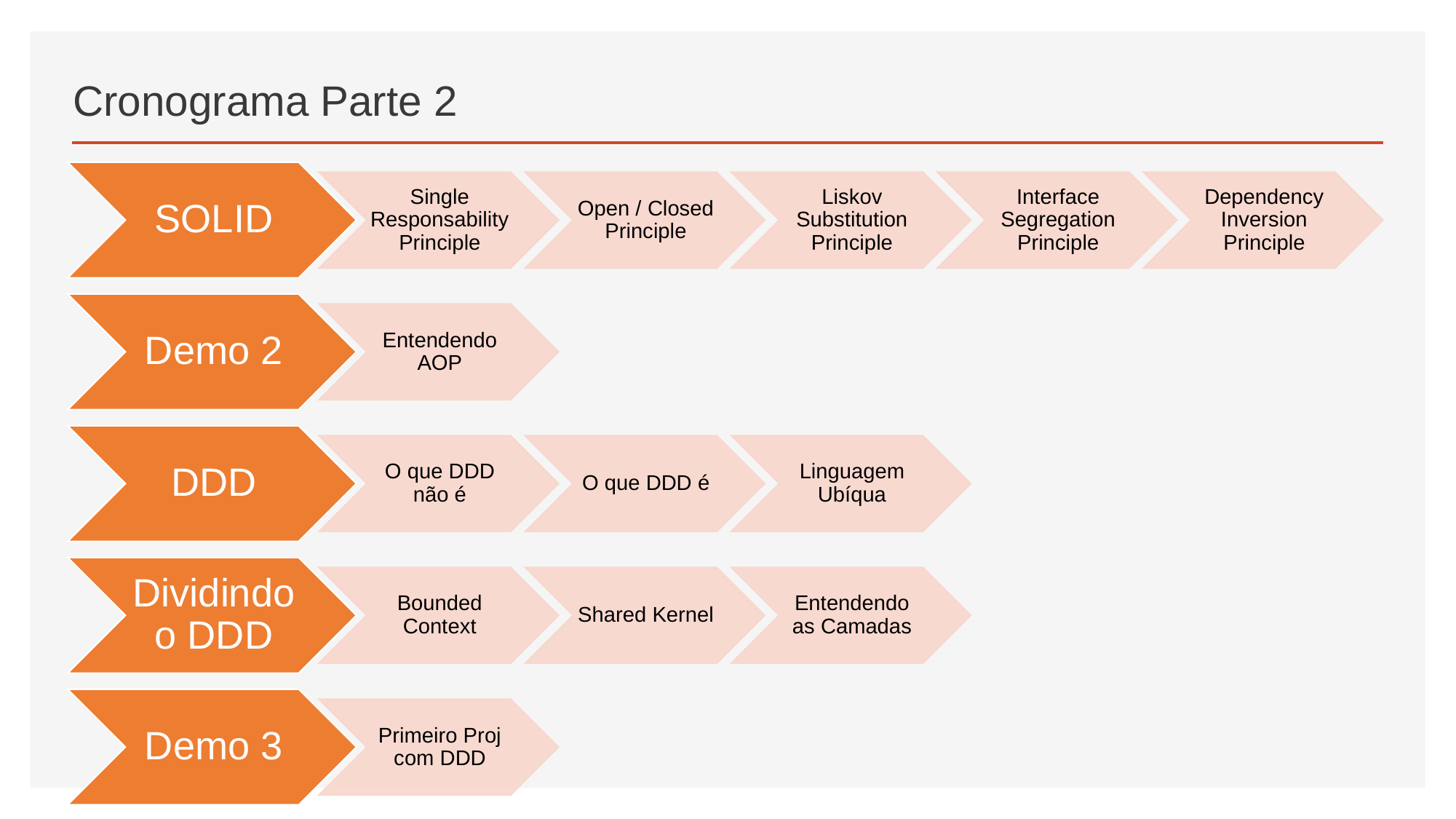

# Cronograma Parte 2
SOLID
Single Responsability Principle
Open / Closed Principle
Liskov Substitution Principle
Interface Segregation Principle
Dependency Inversion Principle
Demo 2
Entendendo AOP
DDD
O que DDD não é
O que DDD é
Linguagem Ubíqua
Dividindo o DDD
Bounded Context
Shared Kernel
Entendendo as Camadas
Demo 3
Primeiro Proj com DDD